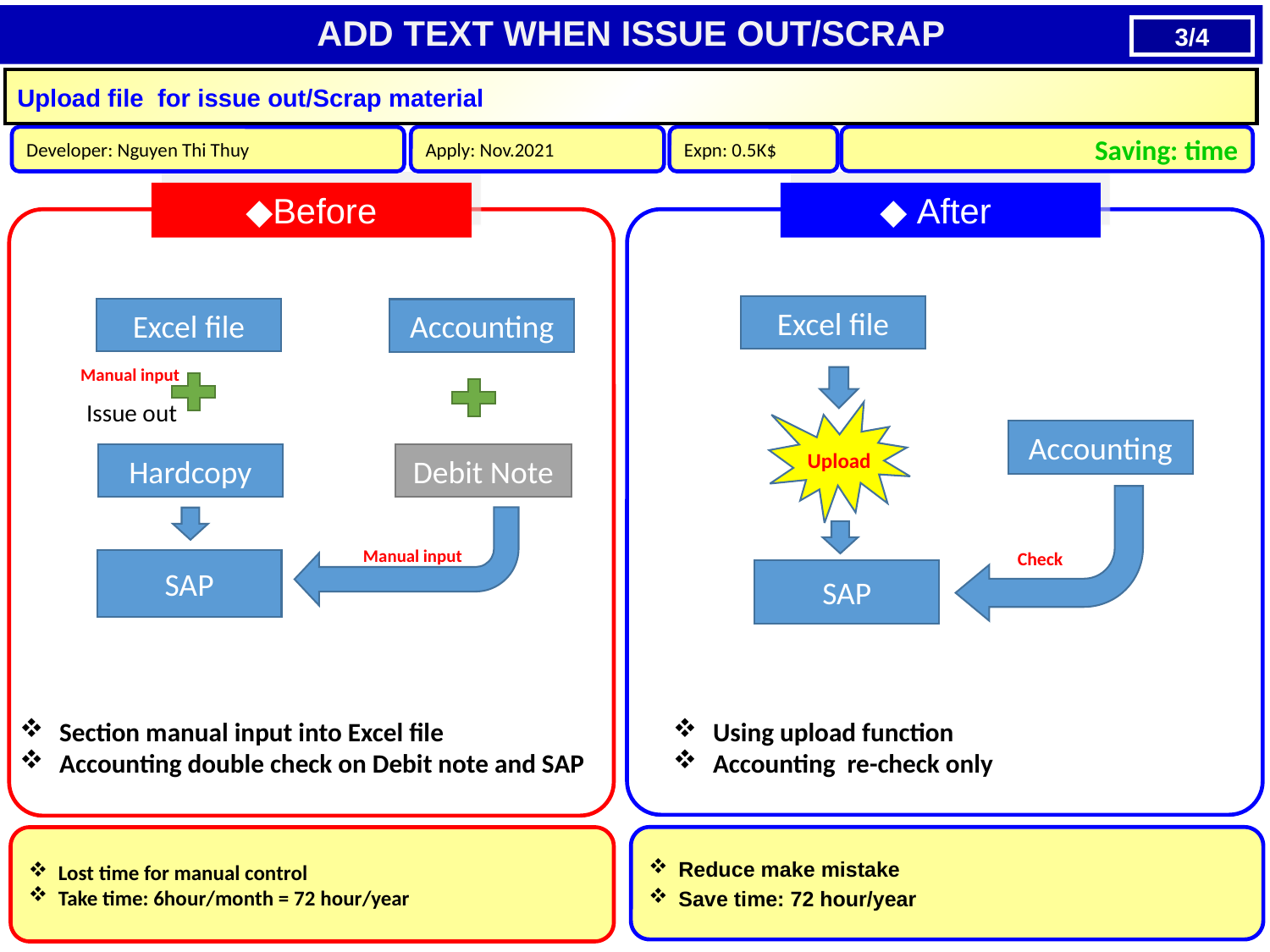

ADD TEXT WHEN ISSUE OUT/SCRAP
3/4
Upload file  for issue out/Scrap material
Saving: time
Developer: Nguyen Thi Thuy
Expn: 0.5K$
Apply: Nov.2021
◆Before
◆ After

Excel file
Excel file
Accounting
Manual input

Issue out

Accounting
Upload
Hardcopy
Debit Note

Manual input
Check
SAP
SAP
Section manual input into Excel file
Accounting double check on Debit note and SAP
Using upload function
Accounting  re-check only
Reduce make mistake
Save time: 72 hour/year
Lost time for manual control
Take time: 6hour/month = 72 hour/year